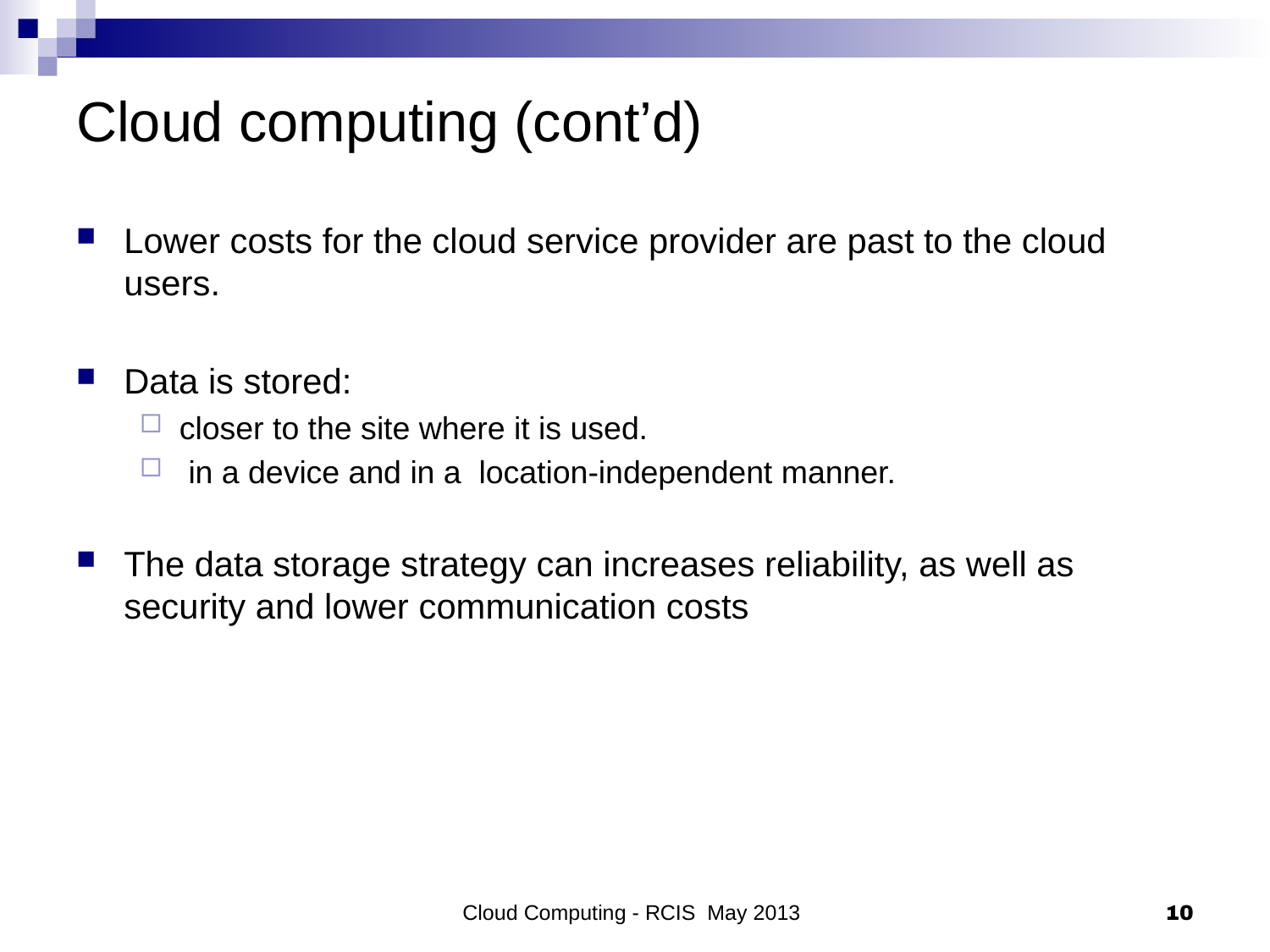

# Cloud computing (cont’d)
Lower costs for the cloud service provider are past to the cloud users.

Data is stored:
closer to the site where it is used.
 in a device and in a  location-independent manner.

The data storage strategy can increases reliability, as well as security and lower communication costs
Cloud Computing - RCIS  May 2013
10